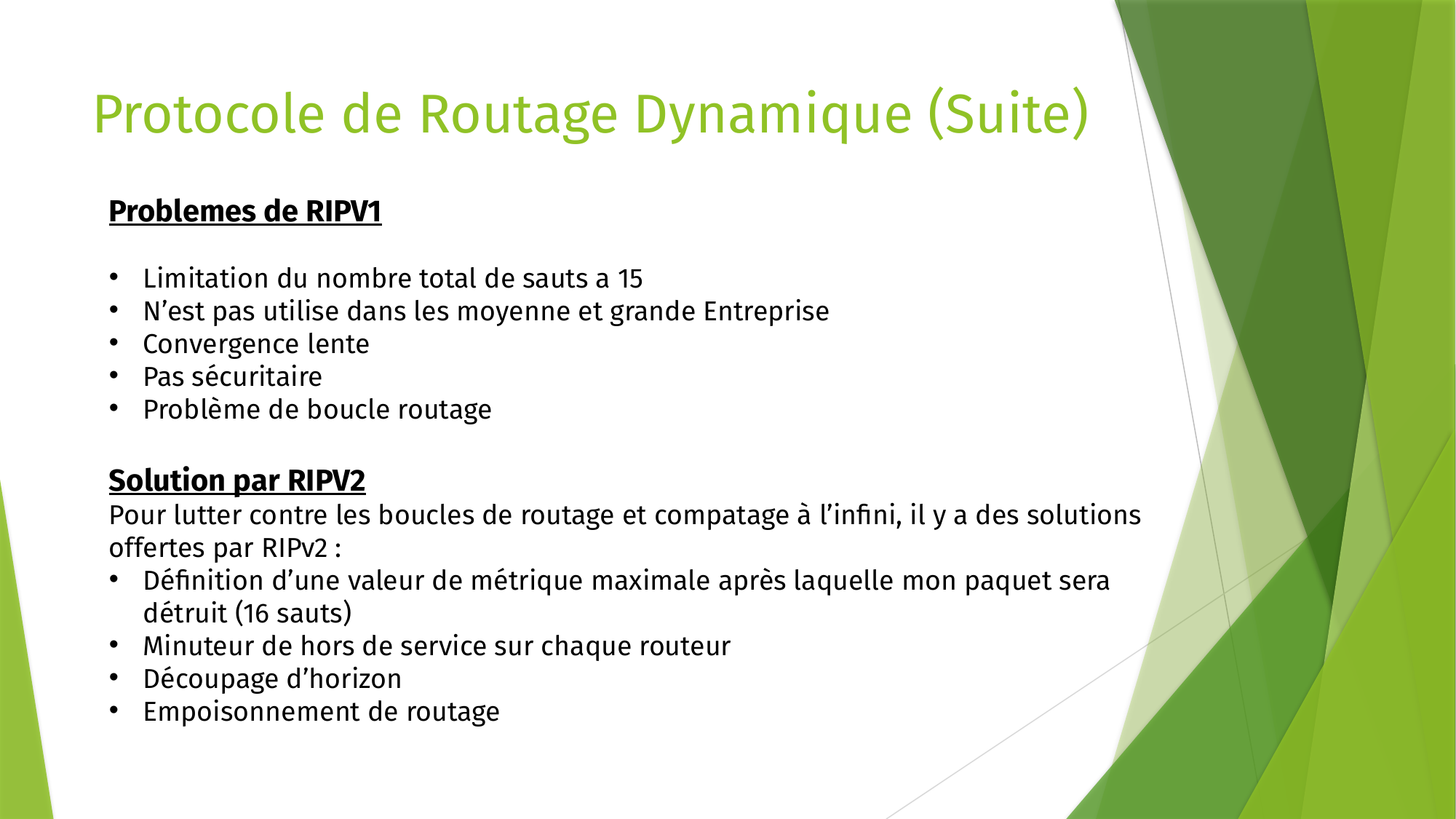

# Protocole de Routage Dynamique (Suite)
Problemes de RIPV1

Limitation du nombre total de sauts a 15
N’est pas utilise dans les moyenne et grande Entreprise
Convergence lente
Pas sécuritaire
Problème de boucle routage

Solution par RIPV2
Pour lutter contre les boucles de routage et compatage à l’infini, il y a des solutions offertes par RIPv2 :
Définition d’une valeur de métrique maximale après laquelle mon paquet sera détruit (16 sauts)
Minuteur de hors de service sur chaque routeur
Découpage d’horizon
Empoisonnement de routage